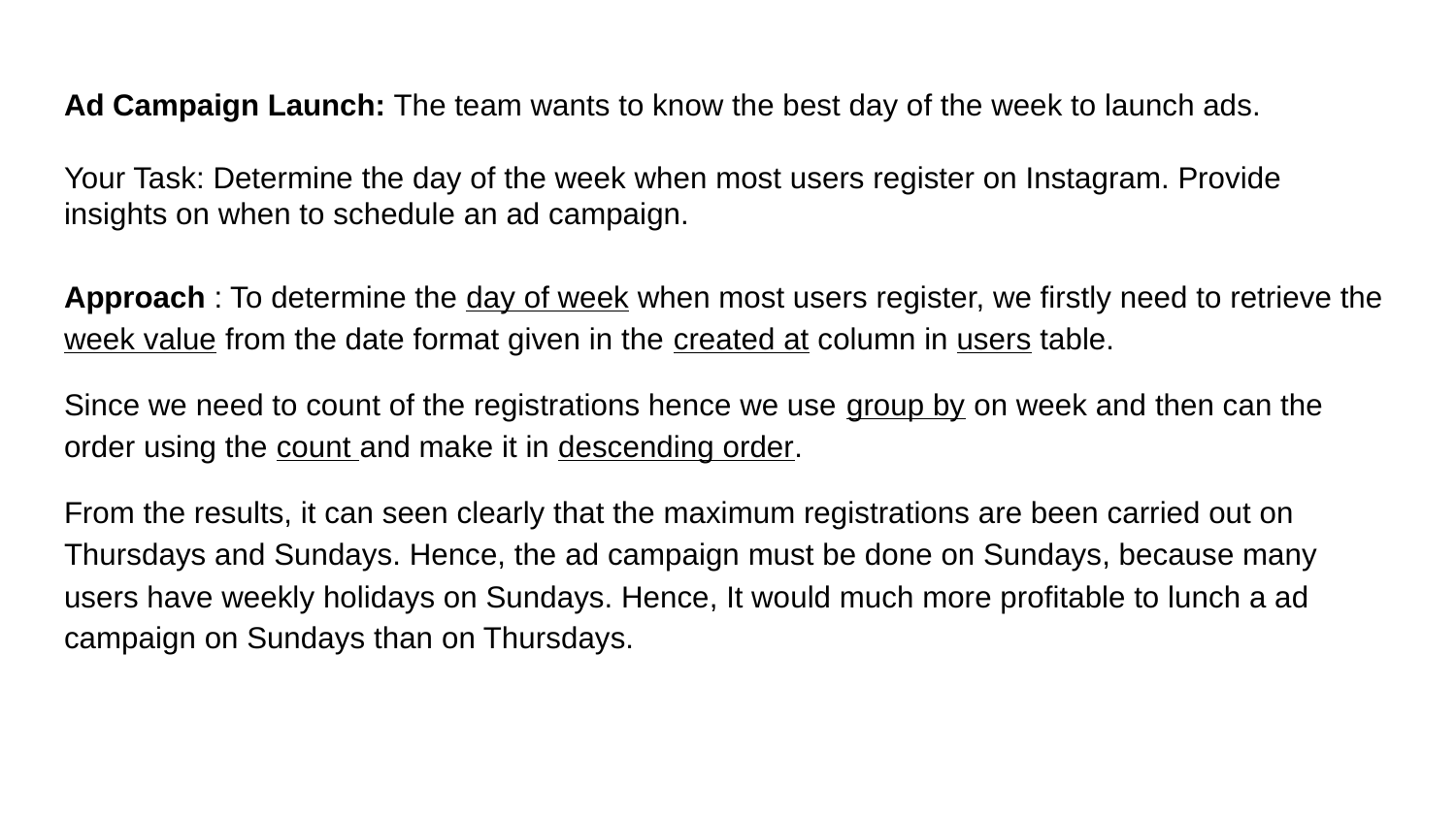

# Ad Campaign Launch: The team wants to know the best day of the week to launch ads.

Your Task: Determine the day of the week when most users register on Instagram. Provide insights on when to schedule an ad campaign.
Approach : To determine the day of week when most users register, we firstly need to retrieve the week value from the date format given in the created at column in users table.
Since we need to count of the registrations hence we use group by on week and then can the order using the count and make it in descending order.
From the results, it can seen clearly that the maximum registrations are been carried out on Thursdays and Sundays. Hence, the ad campaign must be done on Sundays, because many users have weekly holidays on Sundays. Hence, It would much more profitable to lunch a ad campaign on Sundays than on Thursdays.